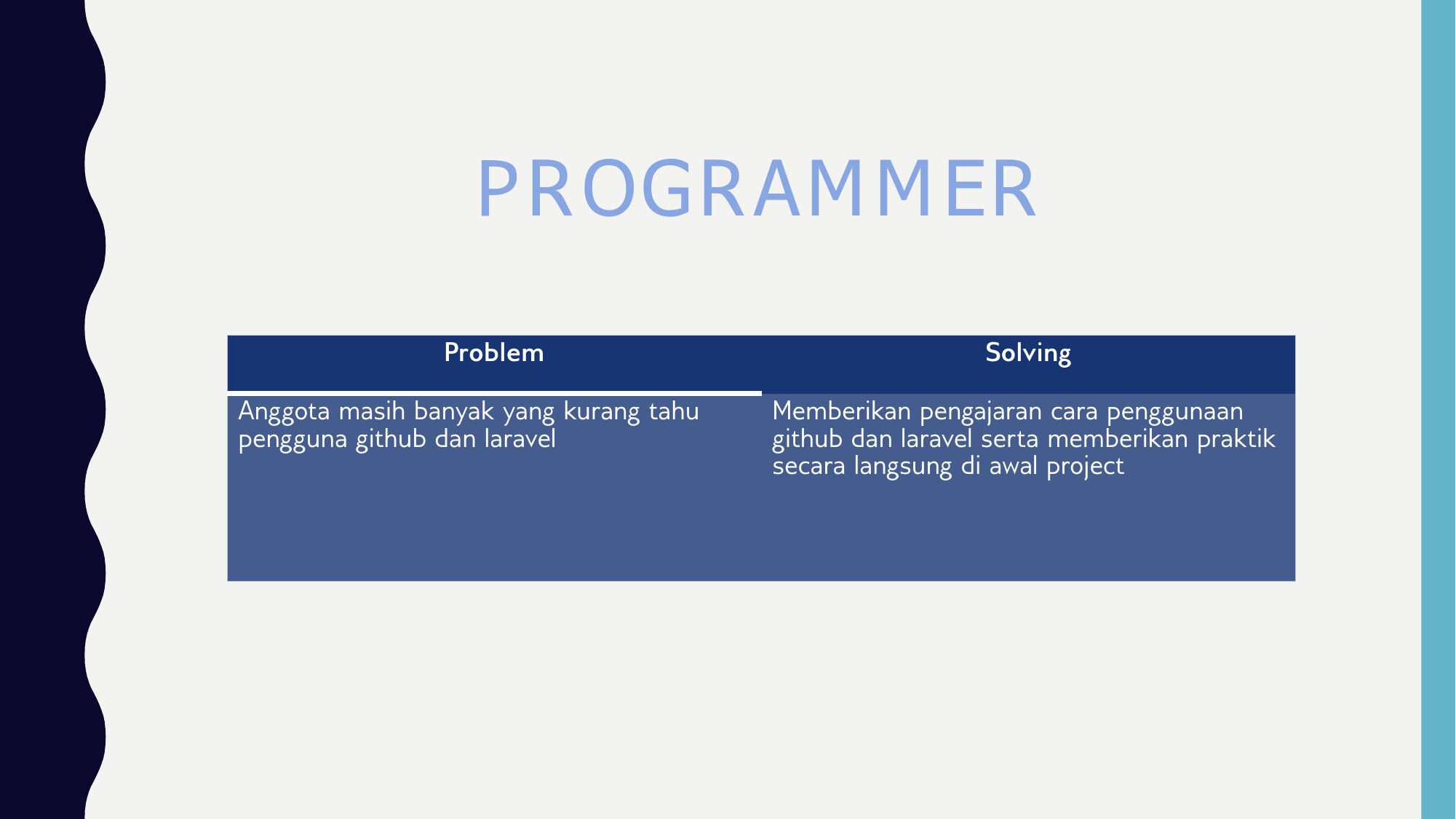

# PROGRAMMER
| Problem | Solving |
| --- | --- |
| Anggota masih banyak yang kurang tahu pengguna github dan laravel | Memberikan pengajaran cara penggunaan github dan laravel serta memberikan praktik secara langsung di awal project |